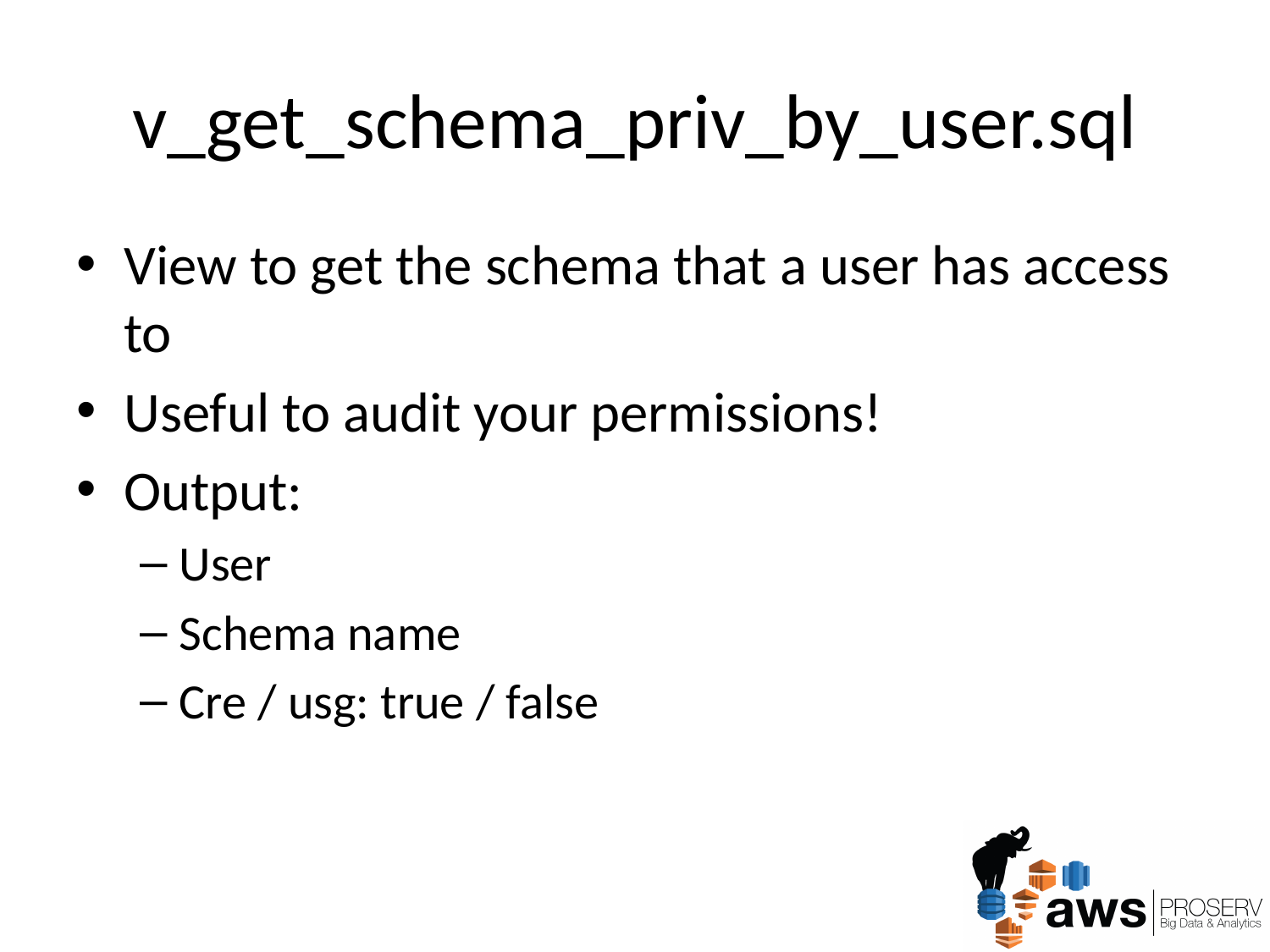

# v_get_schema_priv_by_user.sql
View to get the schema that a user has access to
Useful to audit your permissions!
Output:
User
Schema name
Cre / usg: true / false